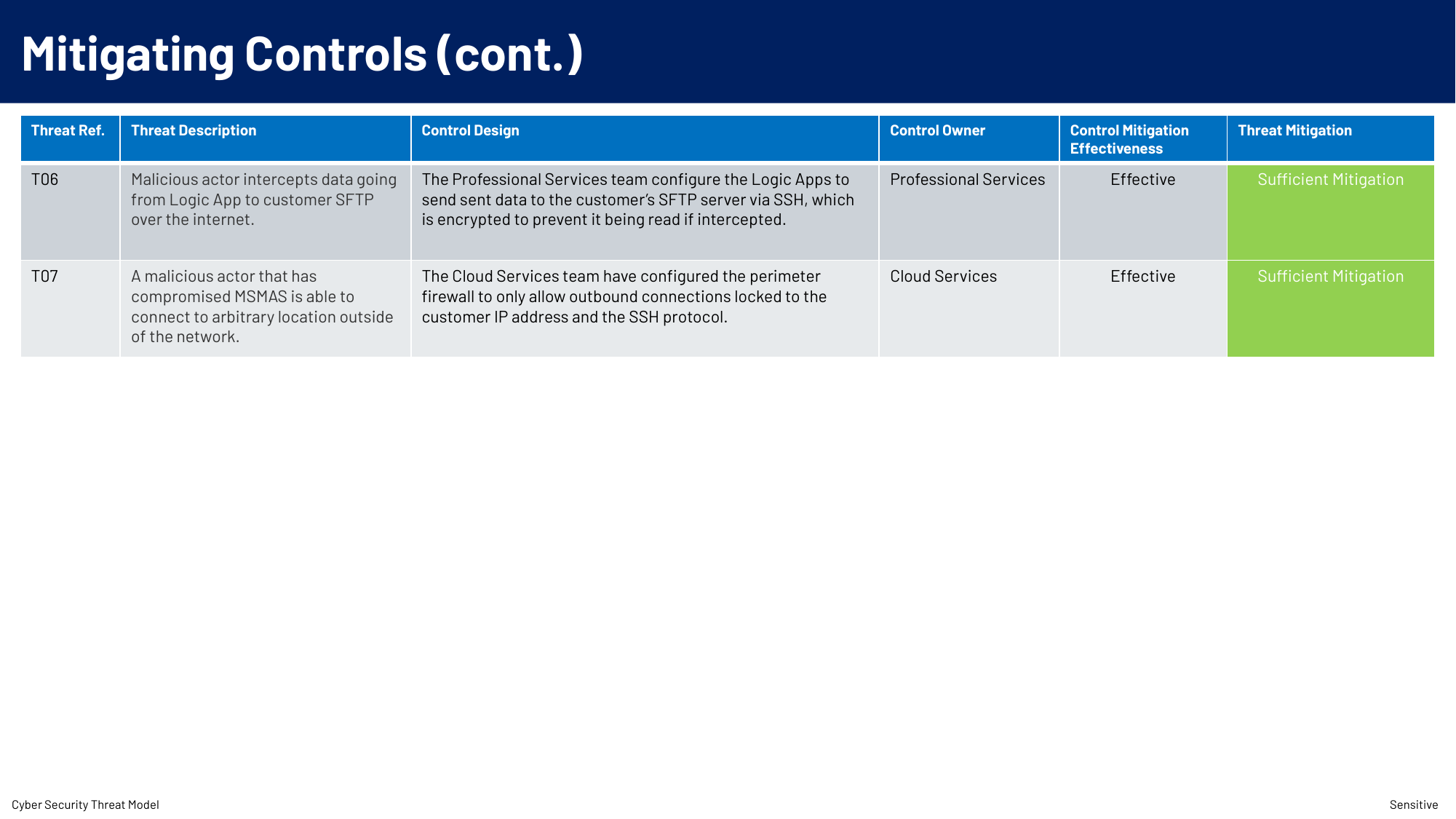

Mitigating Controls (cont.)
| Threat Ref. | Threat Description | Control Design | Control Owner | Control Mitigation Effectiveness | Threat Mitigation |
| --- | --- | --- | --- | --- | --- |
| T06 | Malicious actor intercepts data going from Logic App to customer SFTP over the internet. | The Professional Services team configure the Logic Apps to send sent data to the customer’s SFTP server via SSH, which is encrypted to prevent it being read if intercepted. | Professional Services | Effective | Sufficient Mitigation |
| T07 | A malicious actor that has compromised MSMAS is able to connect to arbitrary location outside of the network. | The Cloud Services team have configured the perimeter firewall to only allow outbound connections locked to the customer IP address and the SSH protocol. | Cloud Services | Effective | Sufficient Mitigation |
Cyber Security Threat Model	Sensitive